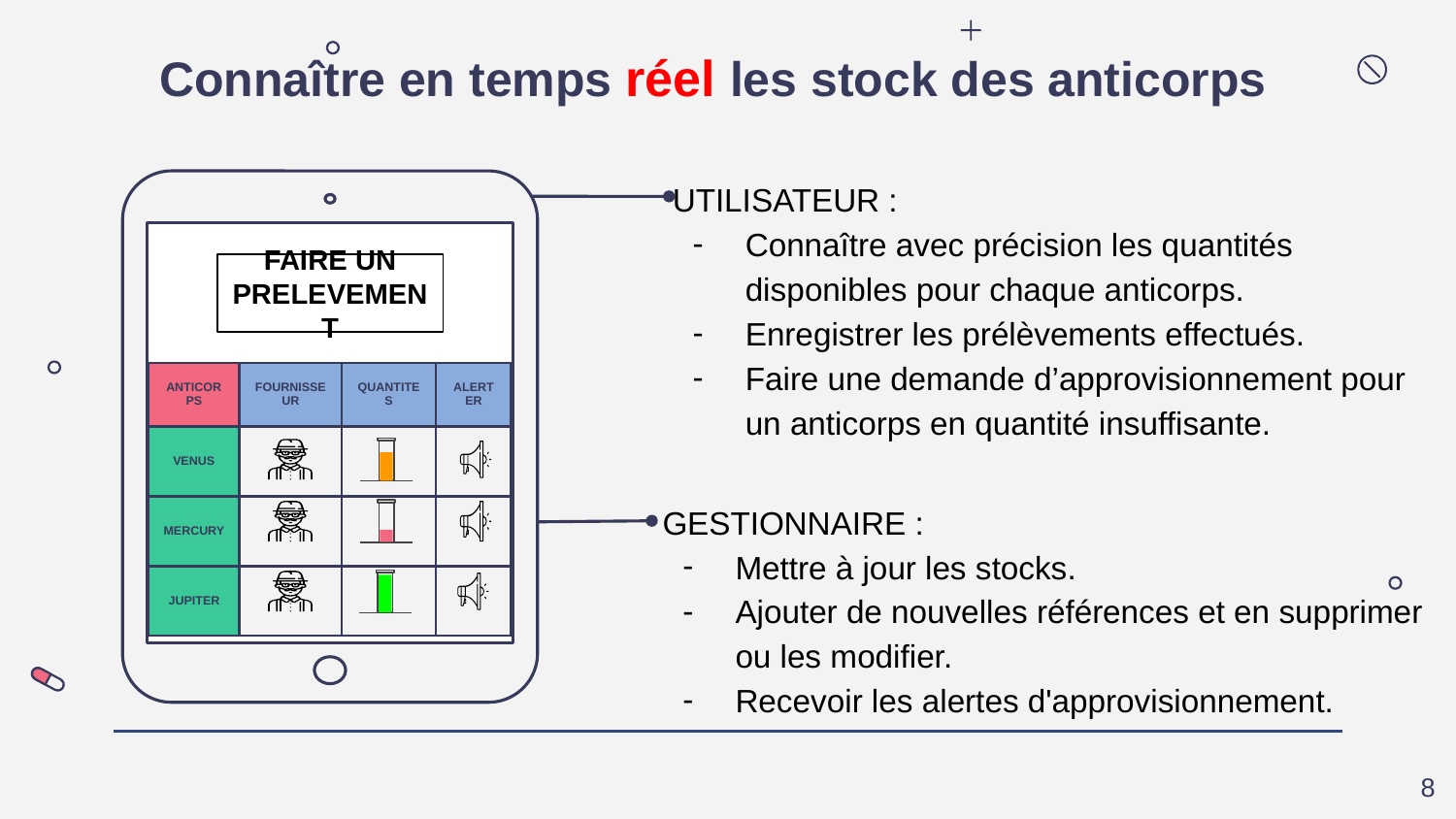

# Connaître en temps réel les stock des anticorps
UTILISATEUR :
Connaître avec précision les quantités disponibles pour chaque anticorps.
Enregistrer les prélèvements effectués.
Faire une demande d’approvisionnement pour un anticorps en quantité insuffisante.

FAIRE UN PRELEVEMENT
| ANTICORPS | FOURNISSEUR | QUANTITES | ALERTER |
| --- | --- | --- | --- |
| VENUS |  |  |  |
| MERCURY |  |  |  |
| JUPITER |  |  |  |

GESTIONNAIRE :
Mettre à jour les stocks.
Ajouter de nouvelles références et en supprimer ou les modifier.
Recevoir les alertes d'approvisionnement.

8